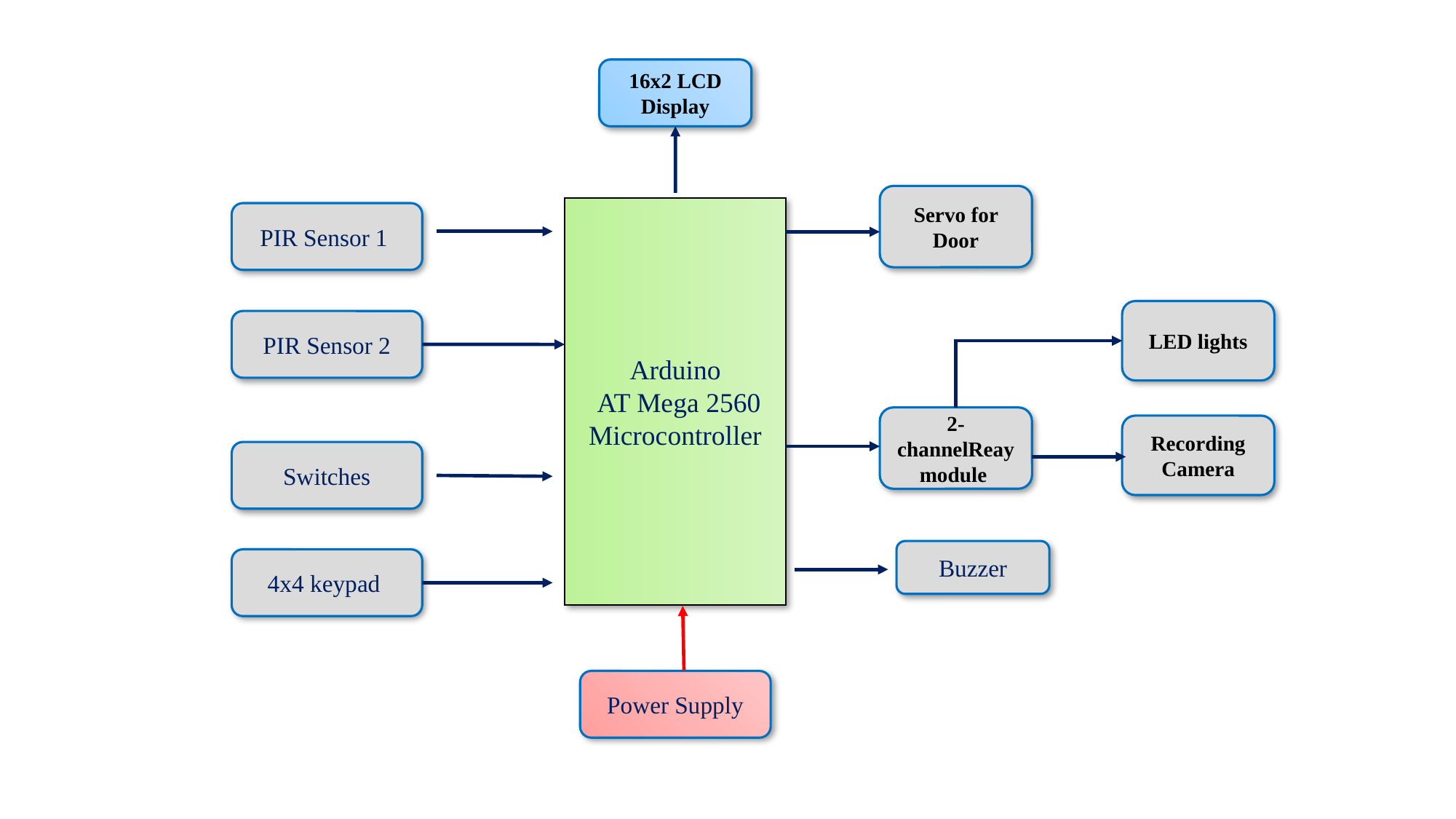

16x2 LCD Display
Servo for Door
Arduino
 AT Mega 2560
Microcontroller
PIR Sensor 1
LED lights
PIR Sensor 2
2-channelReay module
Recording Camera
Switches
Buzzer
4x4 keypad
Power Supply